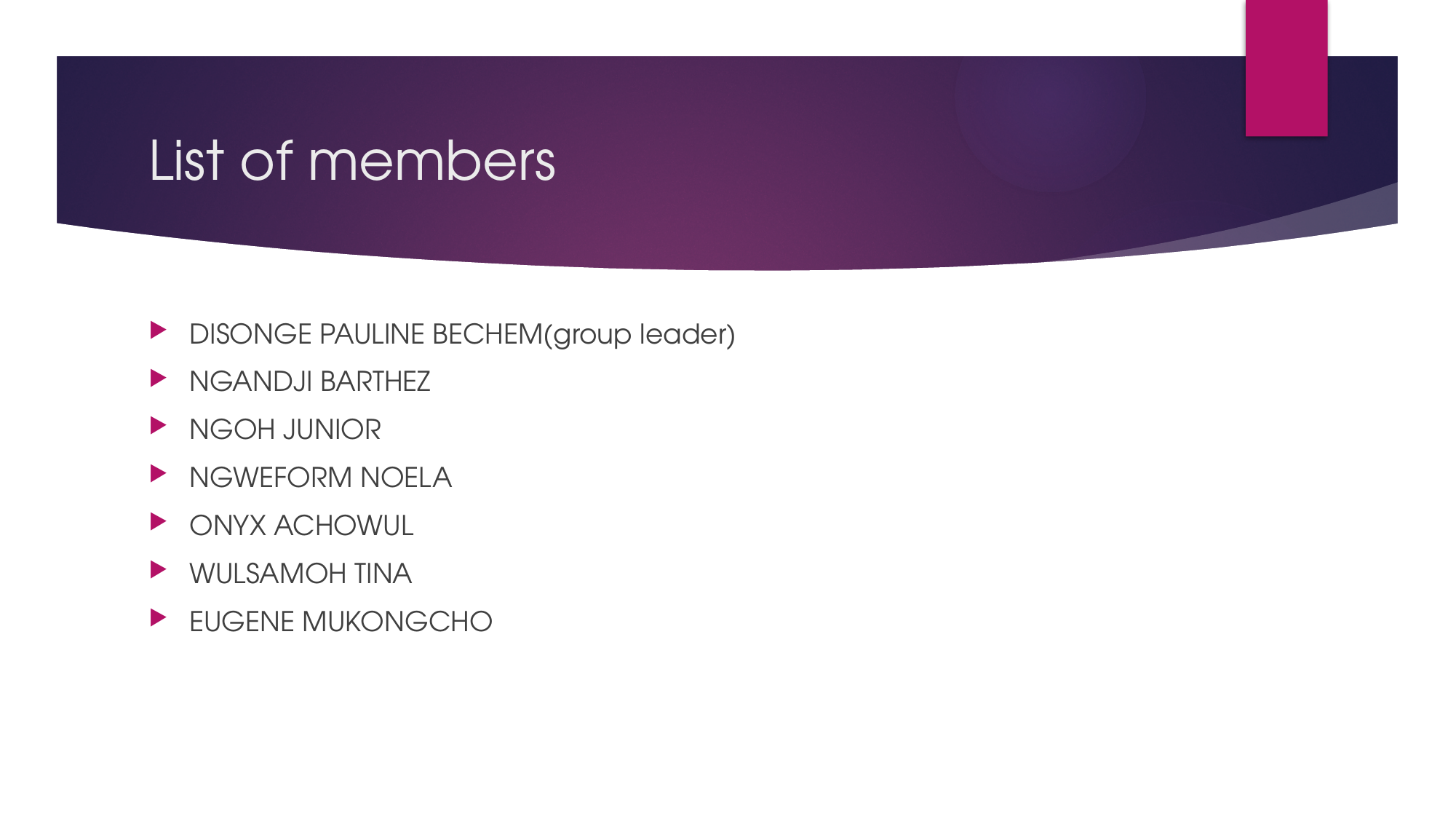

# List of members
DISONGE PAULINE BECHEM(group leader)
NGANDJI BARTHEZ
NGOH JUNIOR
NGWEFORM NOELA
ONYX ACHOWUL
WULSAMOH TINA
EUGENE MUKONGCHO